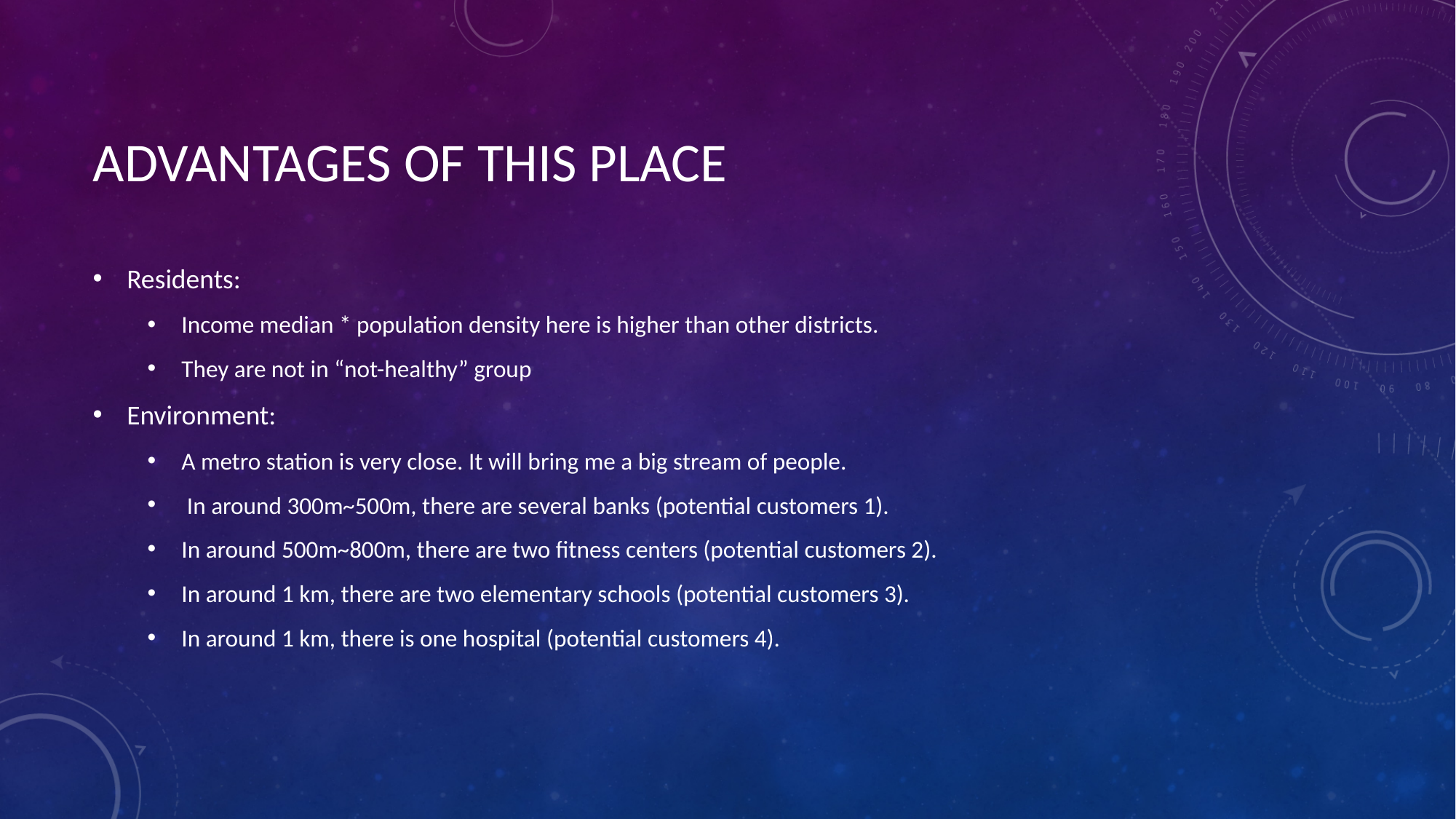

# Advantages of this place
Residents:
Income median * population density here is higher than other districts.
They are not in “not-healthy” group
Environment:
A metro station is very close. It will bring me a big stream of people.
 In around 300m~500m, there are several banks (potential customers 1).
In around 500m~800m, there are two fitness centers (potential customers 2).
In around 1 km, there are two elementary schools (potential customers 3).
In around 1 km, there is one hospital (potential customers 4).